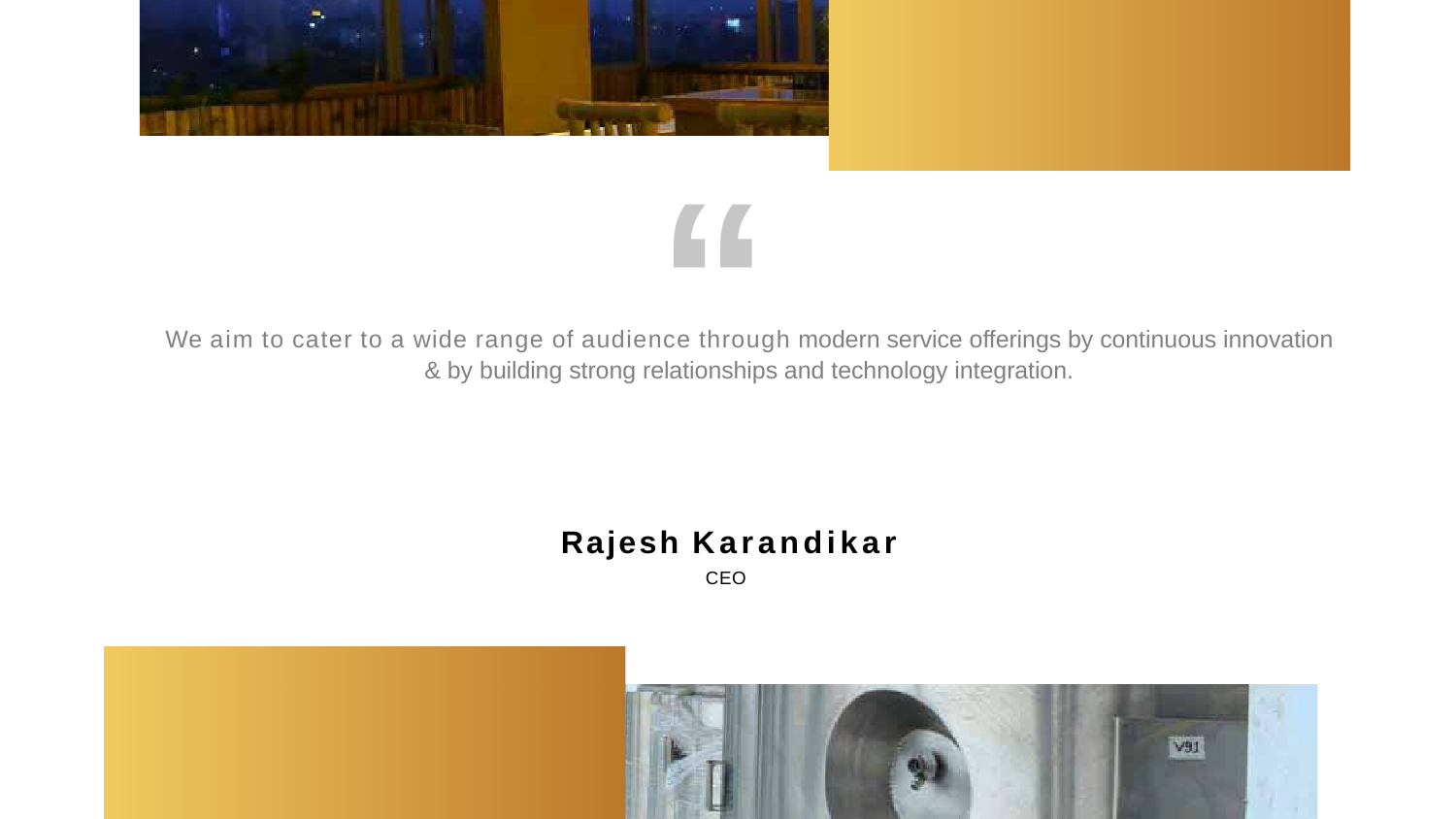

“
We aim to cater to a wide range of audience through modern service offerings by continuous innovation
& by building strong relationships and technology integration.
Rajesh Karandikar
CEO